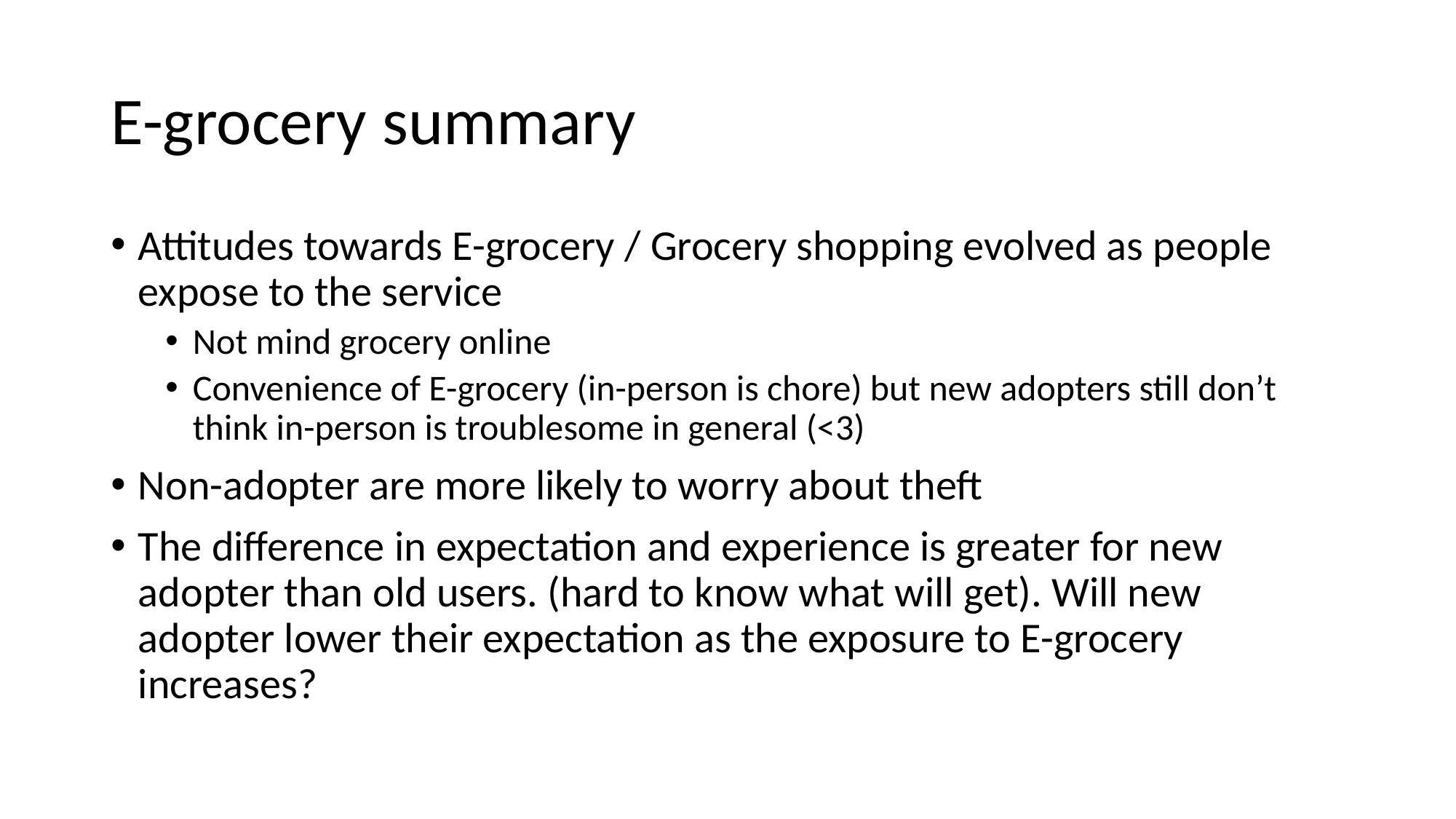

# E-grocery summary
Attitudes towards E-grocery / Grocery shopping evolved as people expose to the service
Not mind grocery online
Convenience of E-grocery (in-person is chore) but new adopters still don’t think in-person is troublesome in general (<3)
Non-adopter are more likely to worry about theft
The difference in expectation and experience is greater for new adopter than old users. (hard to know what will get). Will new adopter lower their expectation as the exposure to E-grocery increases?